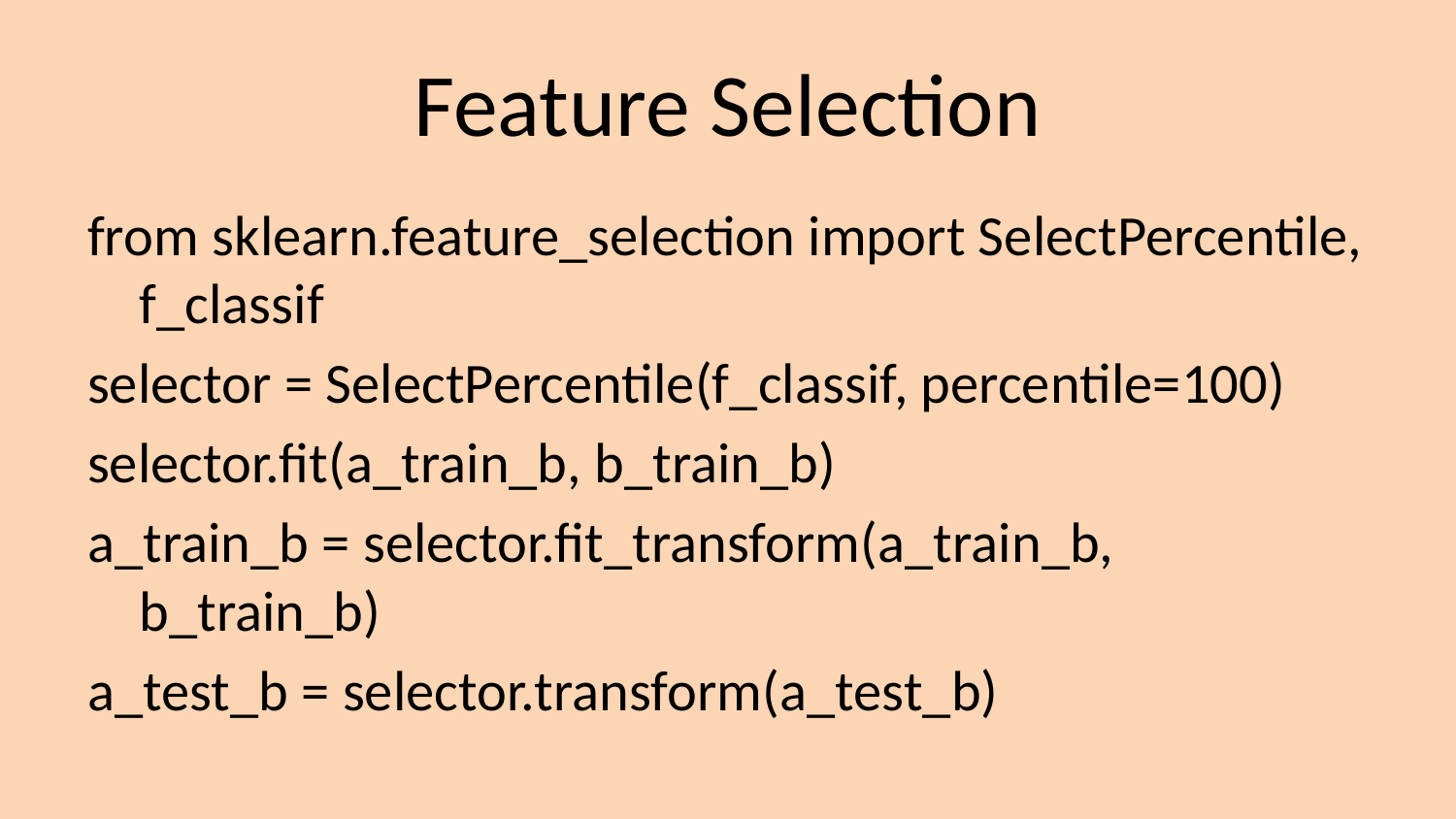

# Feature Selection
from sklearn.feature_selection import SelectPercentile, f_classif
selector = SelectPercentile(f_classif, percentile=100)
selector.fit(a_train_b, b_train_b)
a_train_b = selector.fit_transform(a_train_b, b_train_b)
a_test_b = selector.transform(a_test_b)